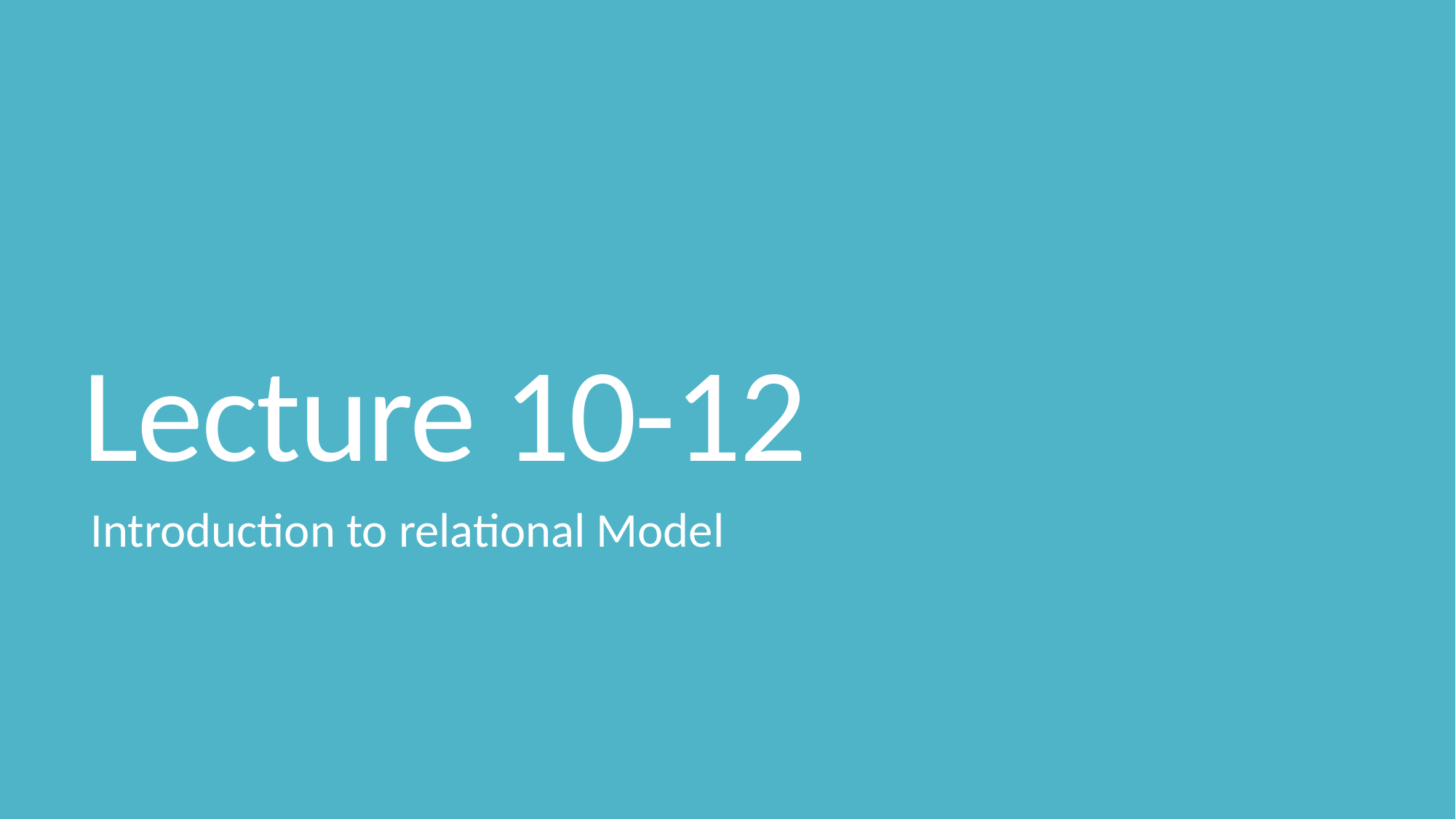

# Lecture 10-12
Introduction to relational Model